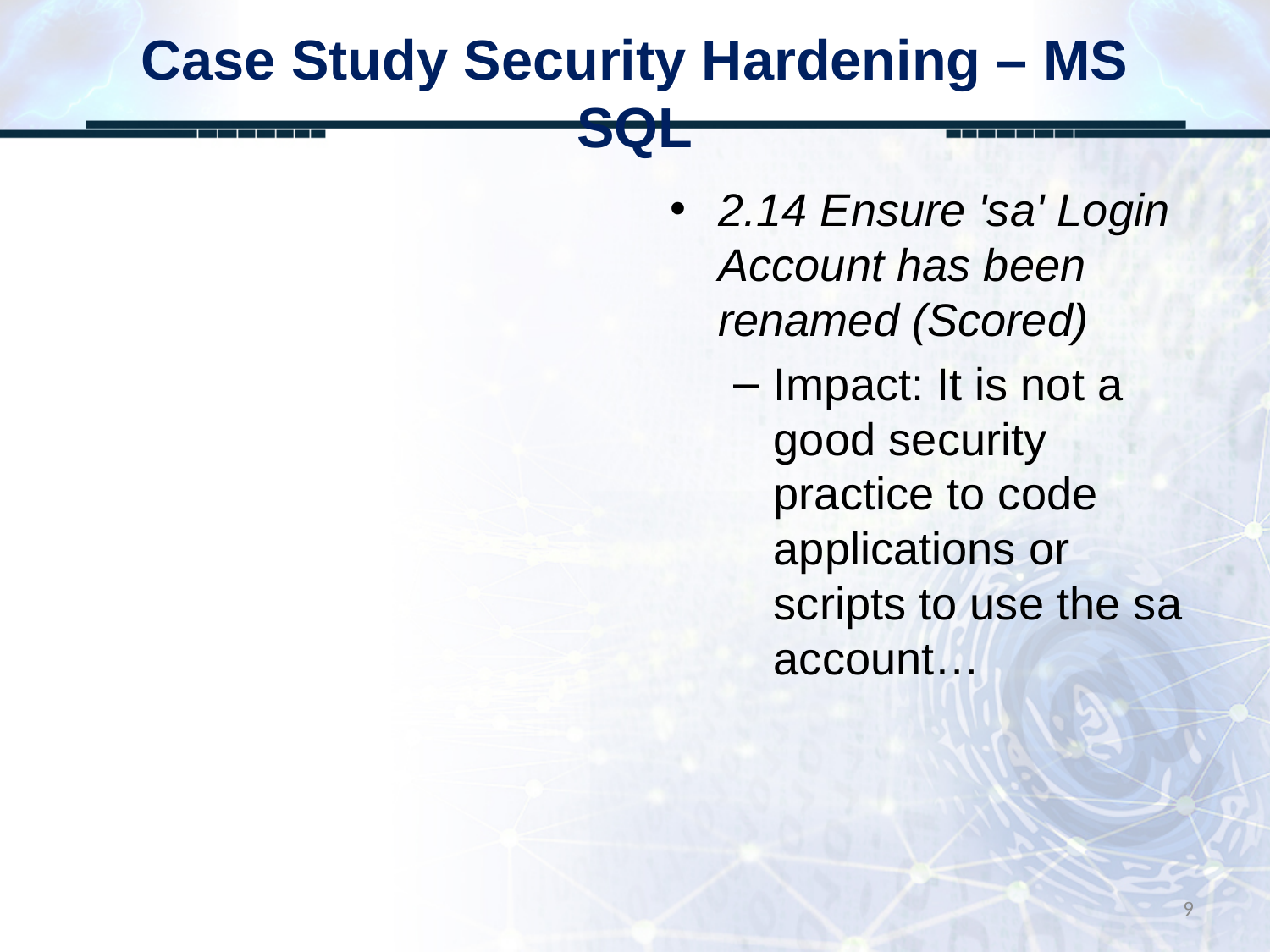

# Case Study Security Hardening – MS SQL
2.14 Ensure 'sa' Login Account has been renamed (Scored)
Impact: It is not a good security practice to code applications or scripts to use the sa account…
9